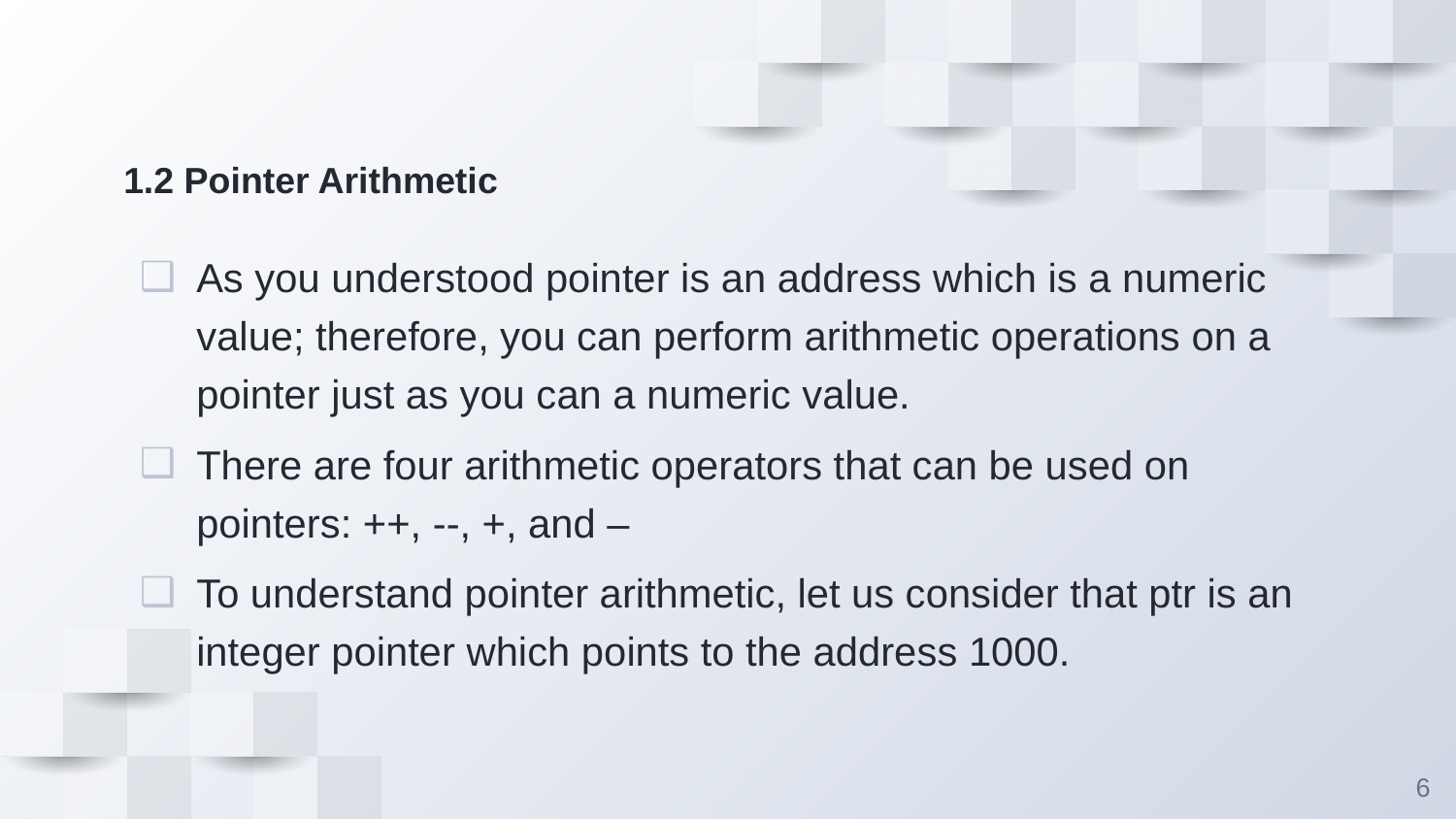

# 1.2 Pointer Arithmetic
As you understood pointer is an address which is a numeric value; therefore, you can perform arithmetic operations on a pointer just as you can a numeric value.
There are four arithmetic operators that can be used on pointers: ++, --, +, and –
To understand pointer arithmetic, let us consider that ptr is an integer pointer which points to the address 1000.

6